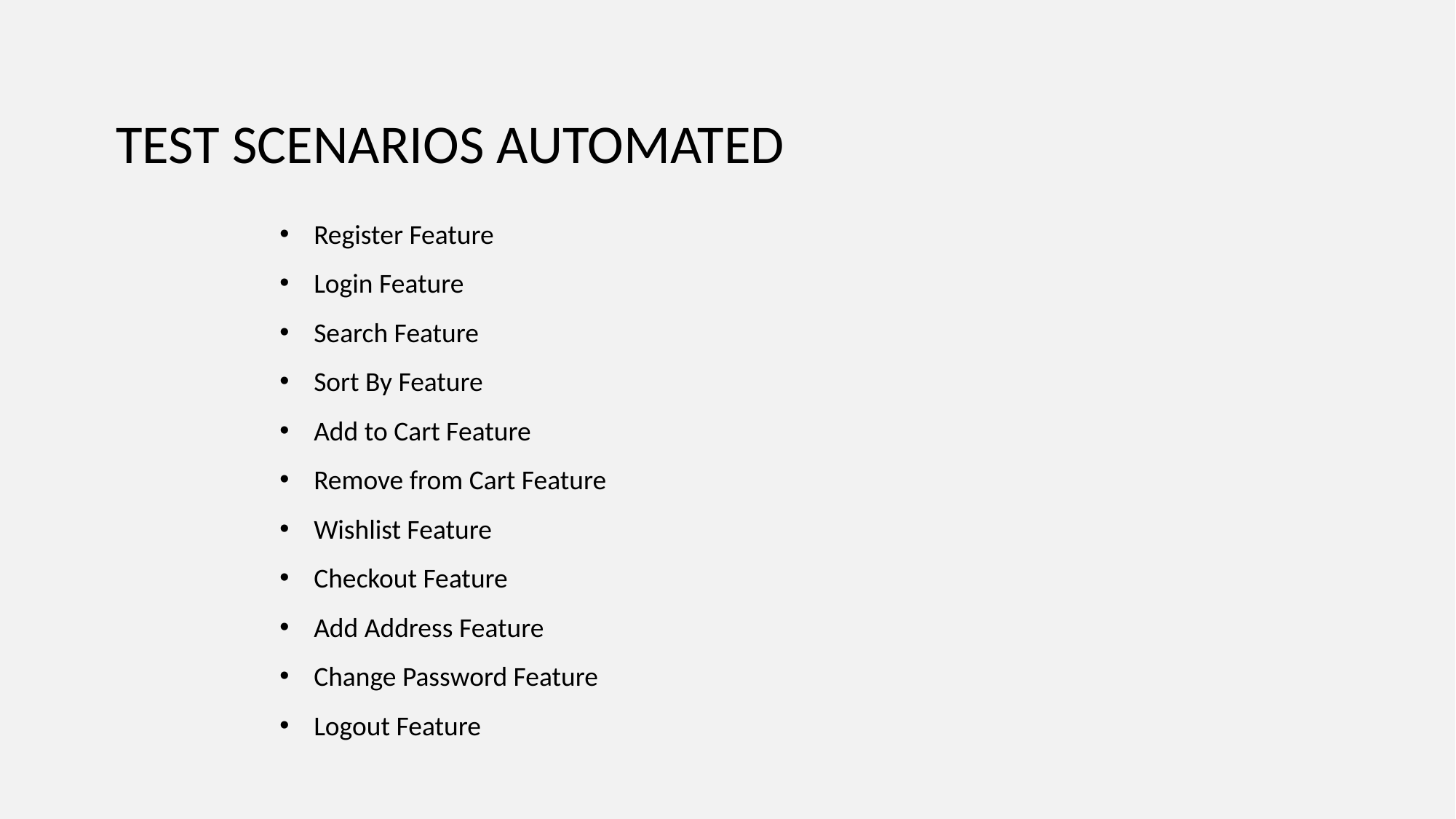

TEST SCENARIOS AUTOMATED
Register Feature
Login Feature
Search Feature
Sort By Feature
Add to Cart Feature
Remove from Cart Feature
Wishlist Feature
Checkout Feature
Add Address Feature
Change Password Feature
Logout Feature